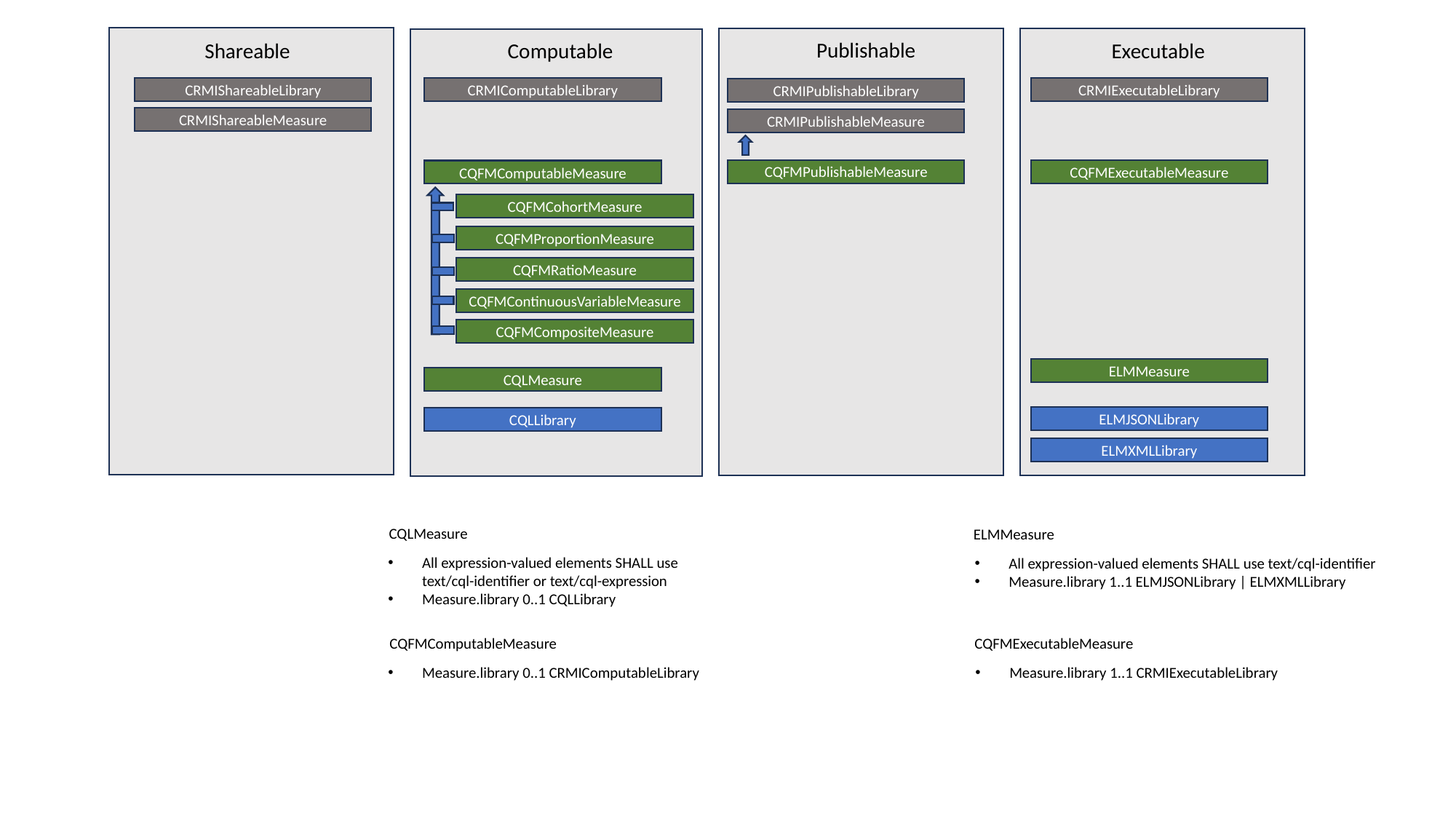

Publishable
Shareable
Computable
Executable
CRMIShareableLibrary
CRMIExecutableLibrary
CRMIComputableLibrary
CRMIPublishableLibrary
CRMIShareableMeasure
CRMIPublishableMeasure

CQFMPublishableMeasure
CQFMExecutableMeasure
CQFMComputableMeasure
CQFMCohortMeasure

CQFMProportionMeasure

CQFMRatioMeasure

CQFMContinuousVariableMeasure

CQFMCompositeMeasure

ELMMeasure
CQLMeasure
ELMJSONLibrary
CQLLibrary
ELMXMLLibrary
CQLMeasure
ELMMeasure
All expression-valued elements SHALL use text/cql-identifier or text/cql-expression
Measure.library 0..1 CQLLibrary
All expression-valued elements SHALL use text/cql-identifier
Measure.library 1..1 ELMJSONLibrary | ELMXMLLibrary
CQFMExecutableMeasure
CQFMComputableMeasure
Measure.library 1..1 CRMIExecutableLibrary
Measure.library 0..1 CRMIComputableLibrary